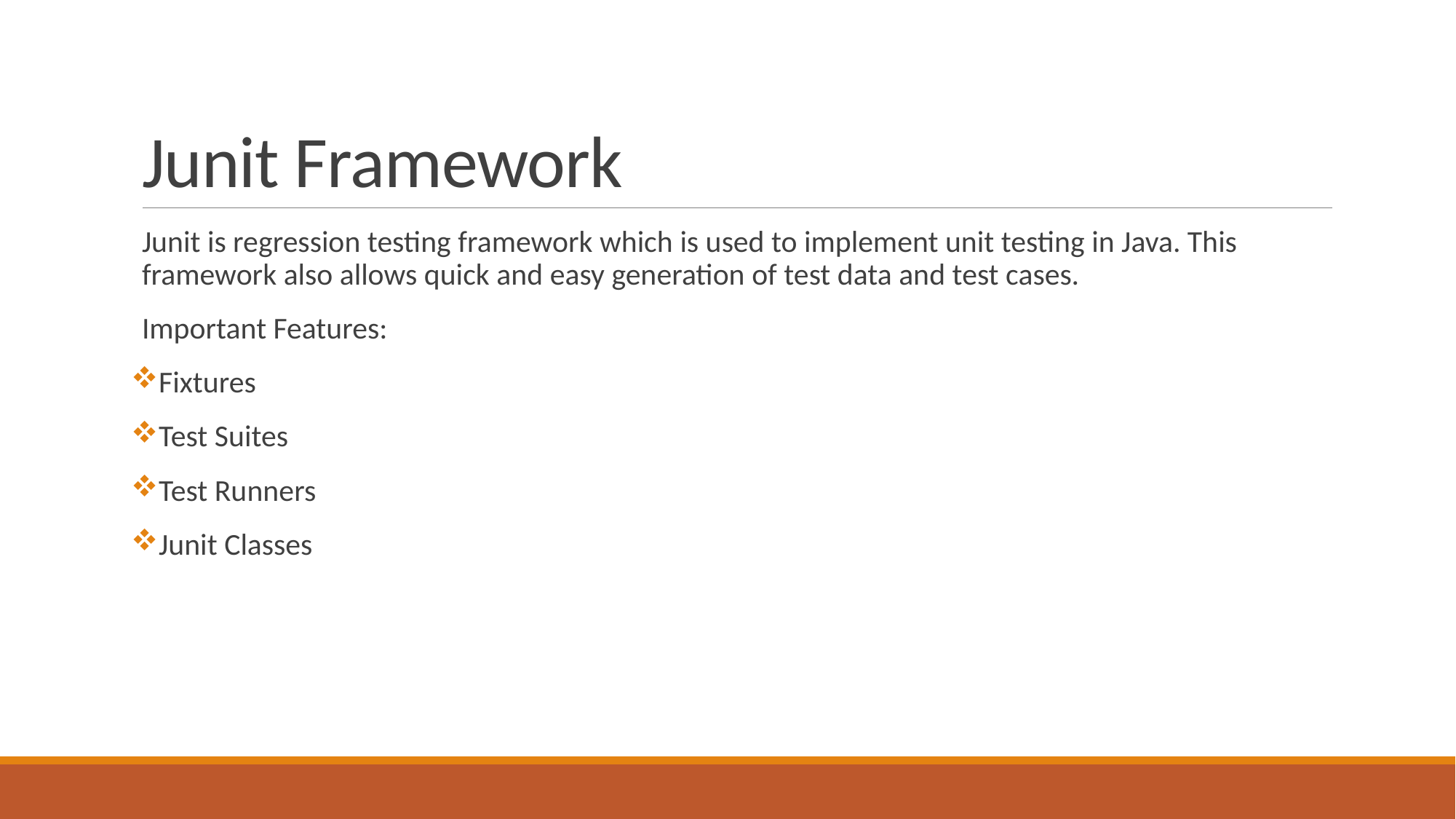

# Junit Framework
Junit is regression testing framework which is used to implement unit testing in Java. This framework also allows quick and easy generation of test data and test cases.
Important Features:
Fixtures
Test Suites
Test Runners
Junit Classes